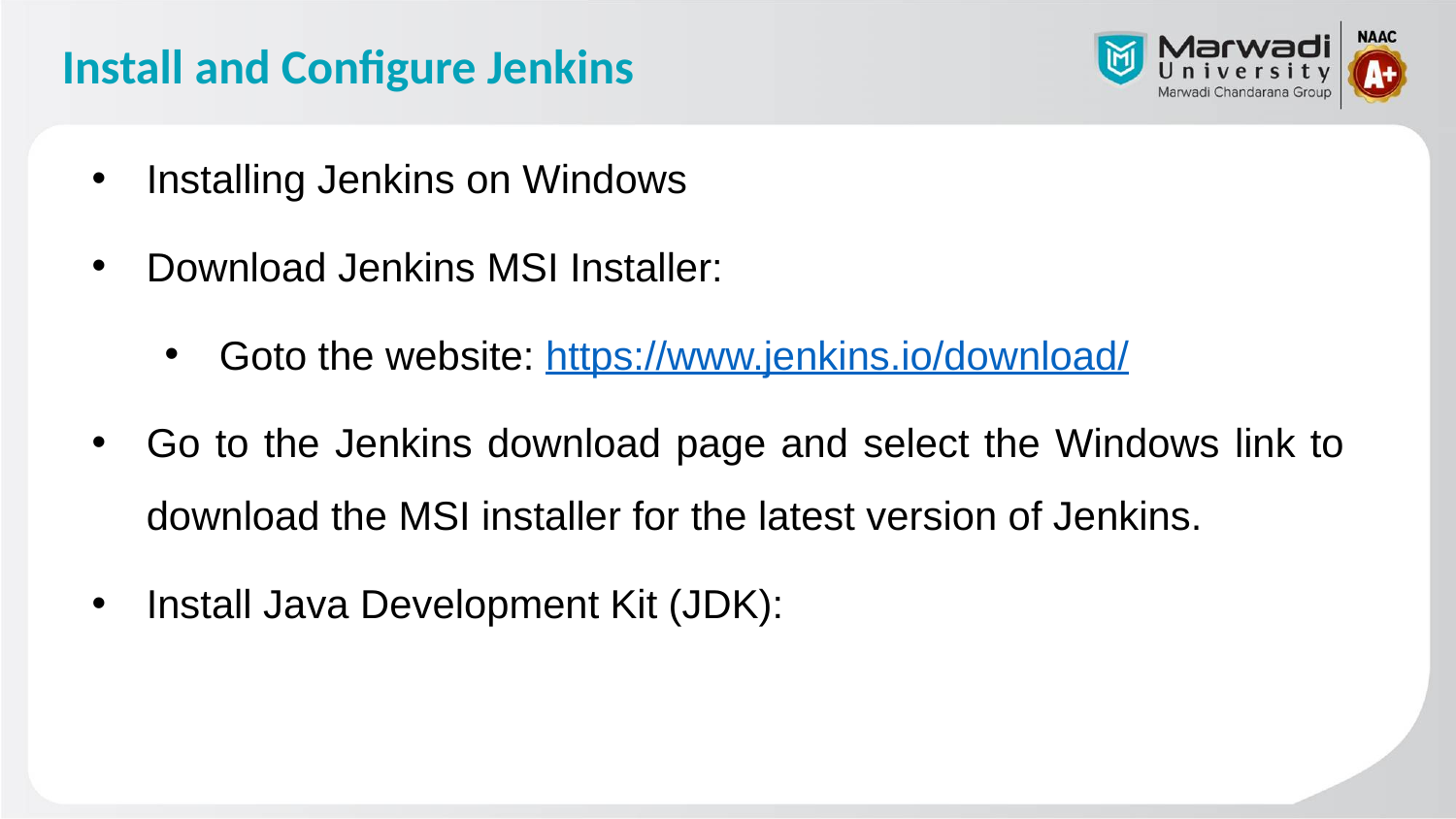

# Install and Configure Jenkins
Installing Jenkins on Windows
Download Jenkins MSI Installer:
Goto the website: https://www.jenkins.io/download/
Go to the Jenkins download page and select the Windows link to download the MSI installer for the latest version of Jenkins.
Install Java Development Kit (JDK):